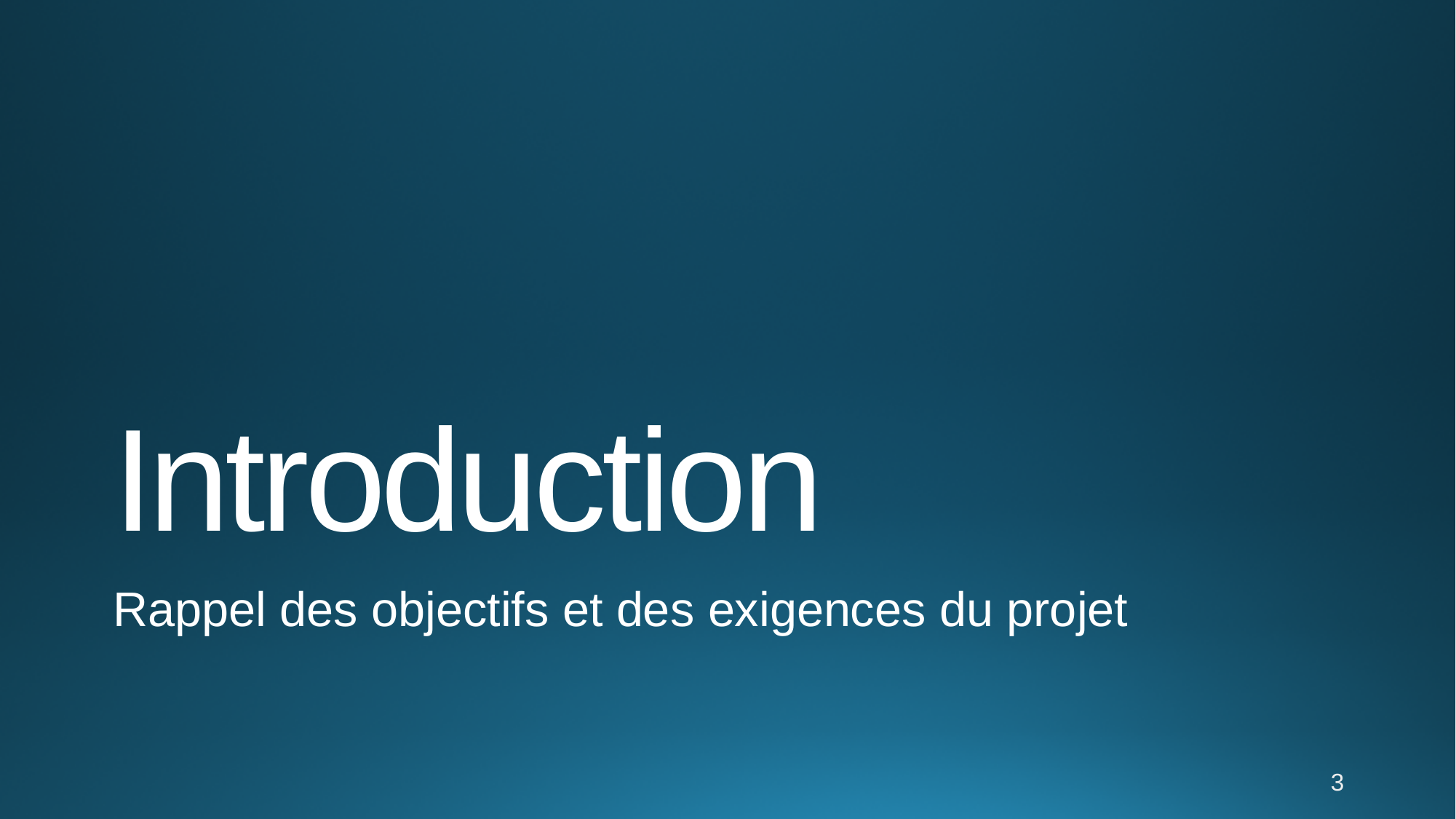

# Introduction
Rappel des objectifs et des exigences du projet
3